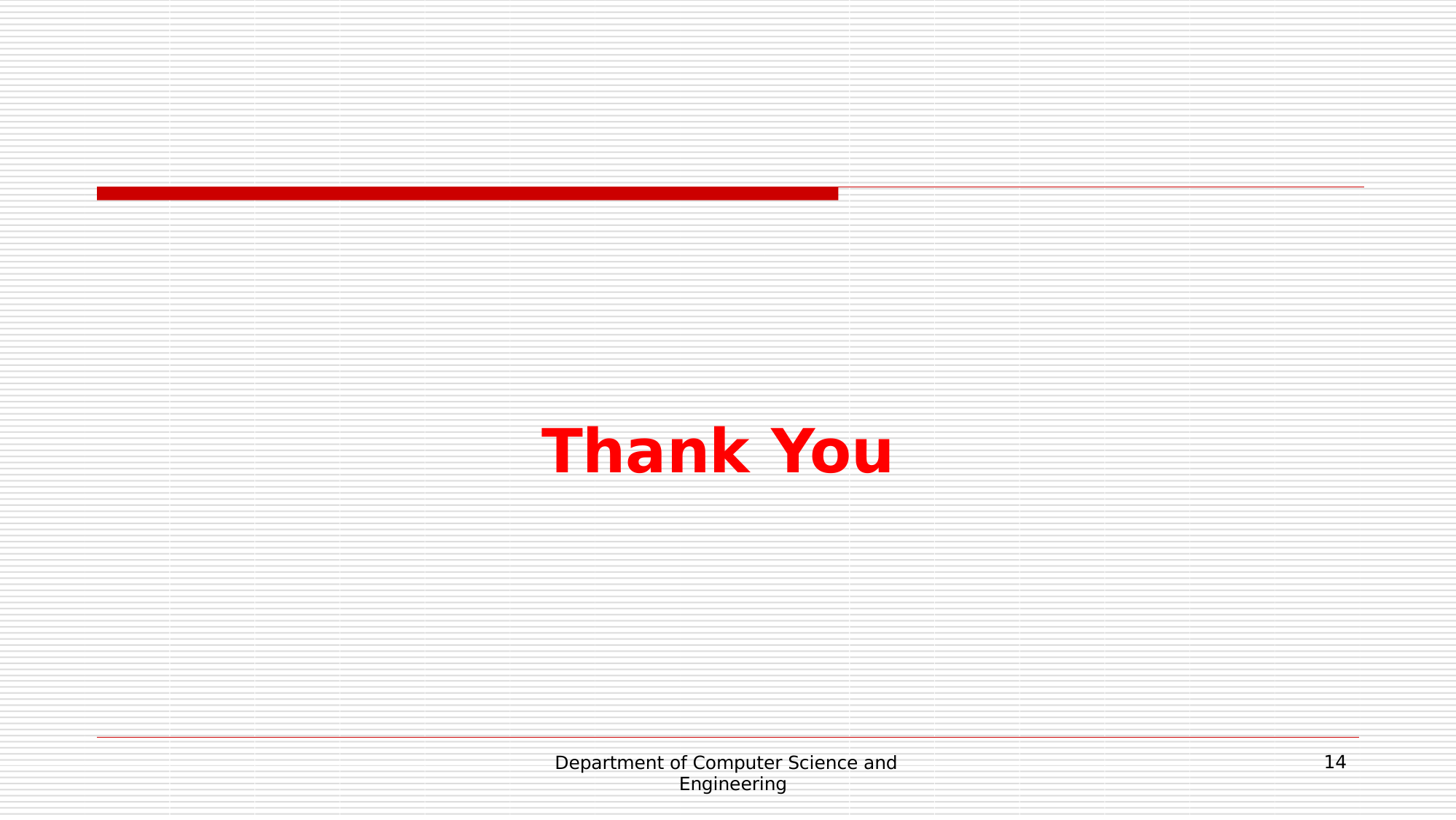

# Thank You

Department of Computer Science and  Engineering
14